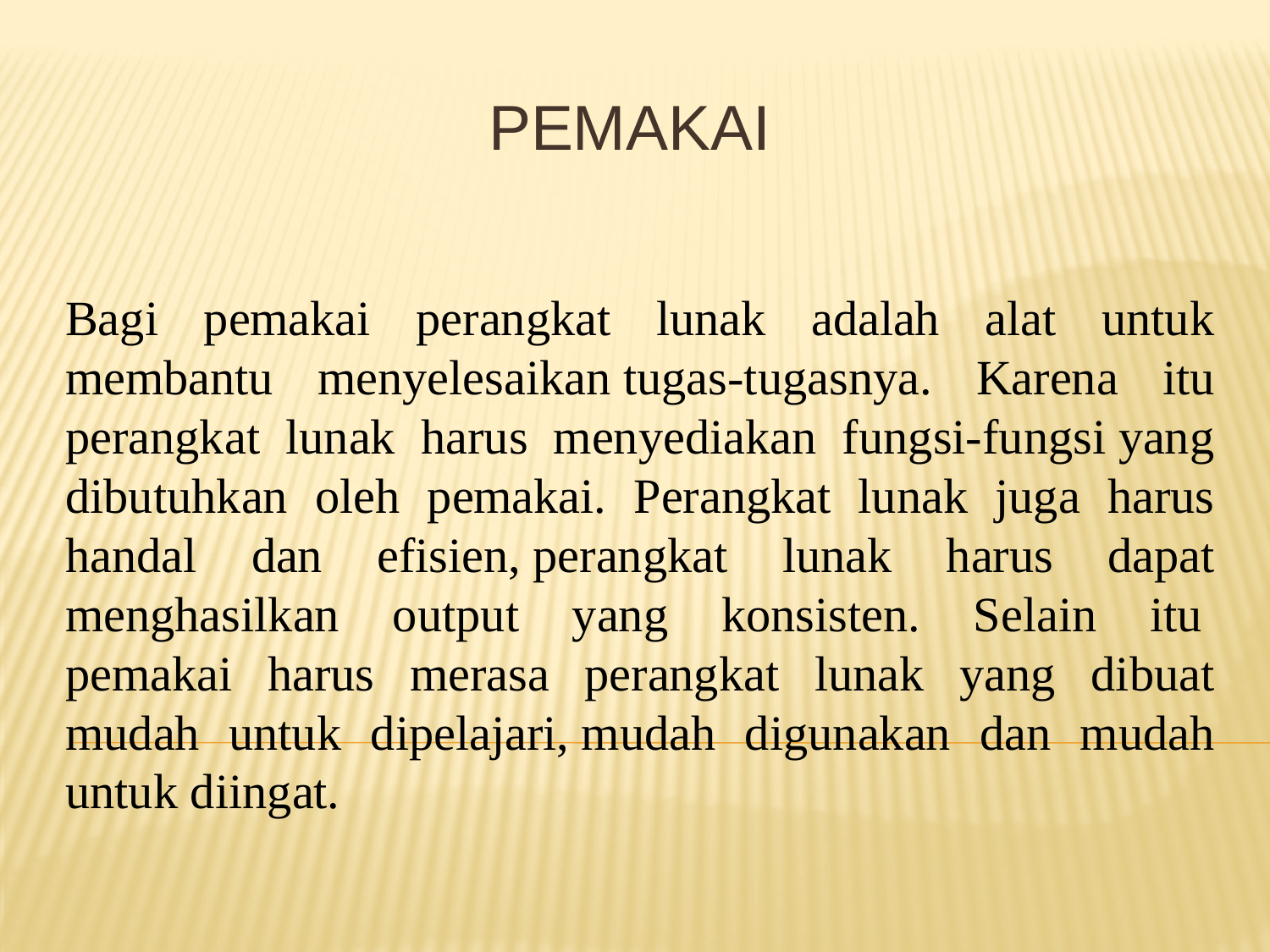

PEMAKAI
Bagi pemakai perangkat lunak adalah alat untuk membantu menyelesaikan tugas-tugasnya. Karena itu perangkat lunak harus menyediakan fungsi-fungsi yang dibutuhkan oleh pemakai. Perangkat lunak juga harus handal dan efisien, perangkat lunak harus dapat menghasilkan output yang konsisten. Selain itu 
pemakai harus merasa perangkat lunak yang dibuat mudah untuk dipelajari, mudah digunakan dan mudah untuk diingat.